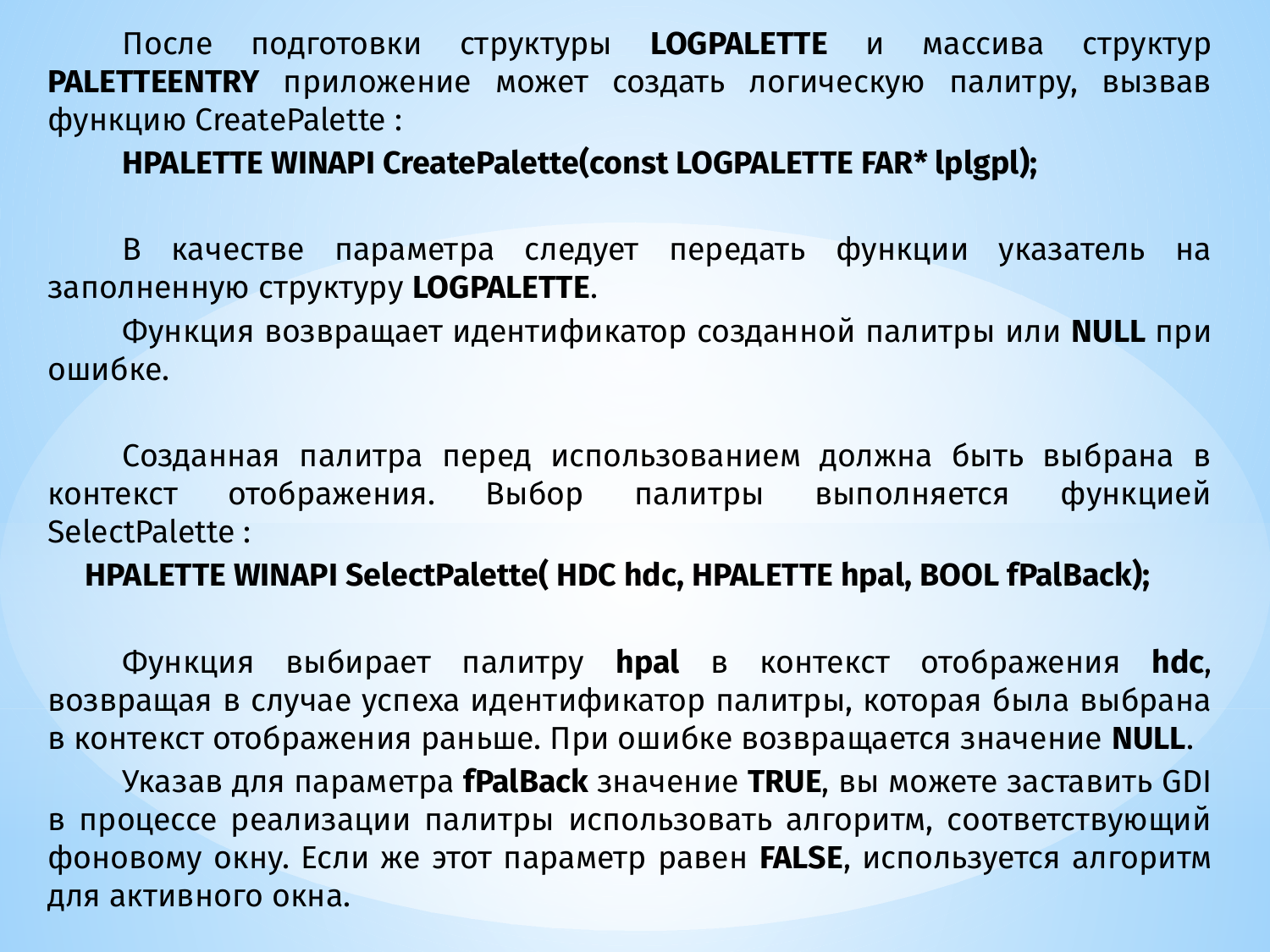

После подготовки структуры LOGPALETTE и массива структур PALETTEENTRY приложение может создать логическую палитру, вызвав функцию CreatePalette :
HPALETTE WINAPI CreatePalette(const LOGPALETTE FAR* lplgpl);

В качестве параметра следует передать функции указатель на заполненную структуру LOGPALETTE.
Функция возвращает идентификатор созданной палитры или NULL при ошибке.

Созданная палитра перед использованием должна быть выбрана в контекст отображения. Выбор палитры выполняется функцией SelectPalette :
HPALETTE WINAPI SelectPalette( HDC hdc, HPALETTE hpal, BOOL fPalBack);

Функция выбирает палитру hpal в контекст отображения hdc, возвращая в случае успеха идентификатор палитры, которая была выбрана в контекст отображения раньше. При ошибке возвращается значение NULL.
Указав для параметра fPalBack значение TRUE, вы можете заставить GDI в процессе реализации палитры использовать алгоритм, соответствующий фоновому окну. Если же этот параметр равен FALSE, используется алгоритм для активного окна.